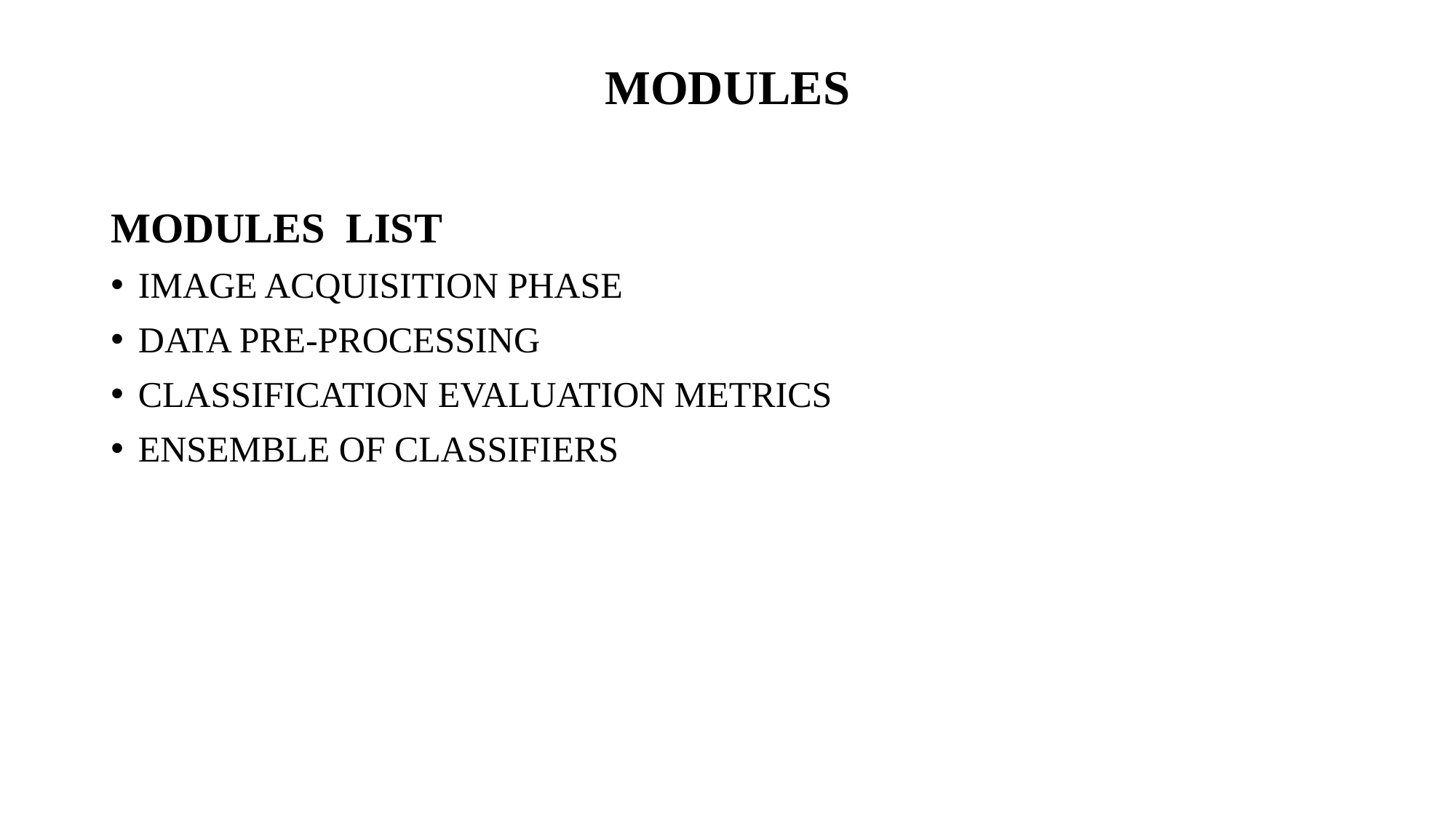

# MODULES

MODULES  LIST
IMAGE ACQUISITION PHASE
DATA PRE-PROCESSING
CLASSIFICATION EVALUATION METRICS
ENSEMBLE OF CLASSIFIERS